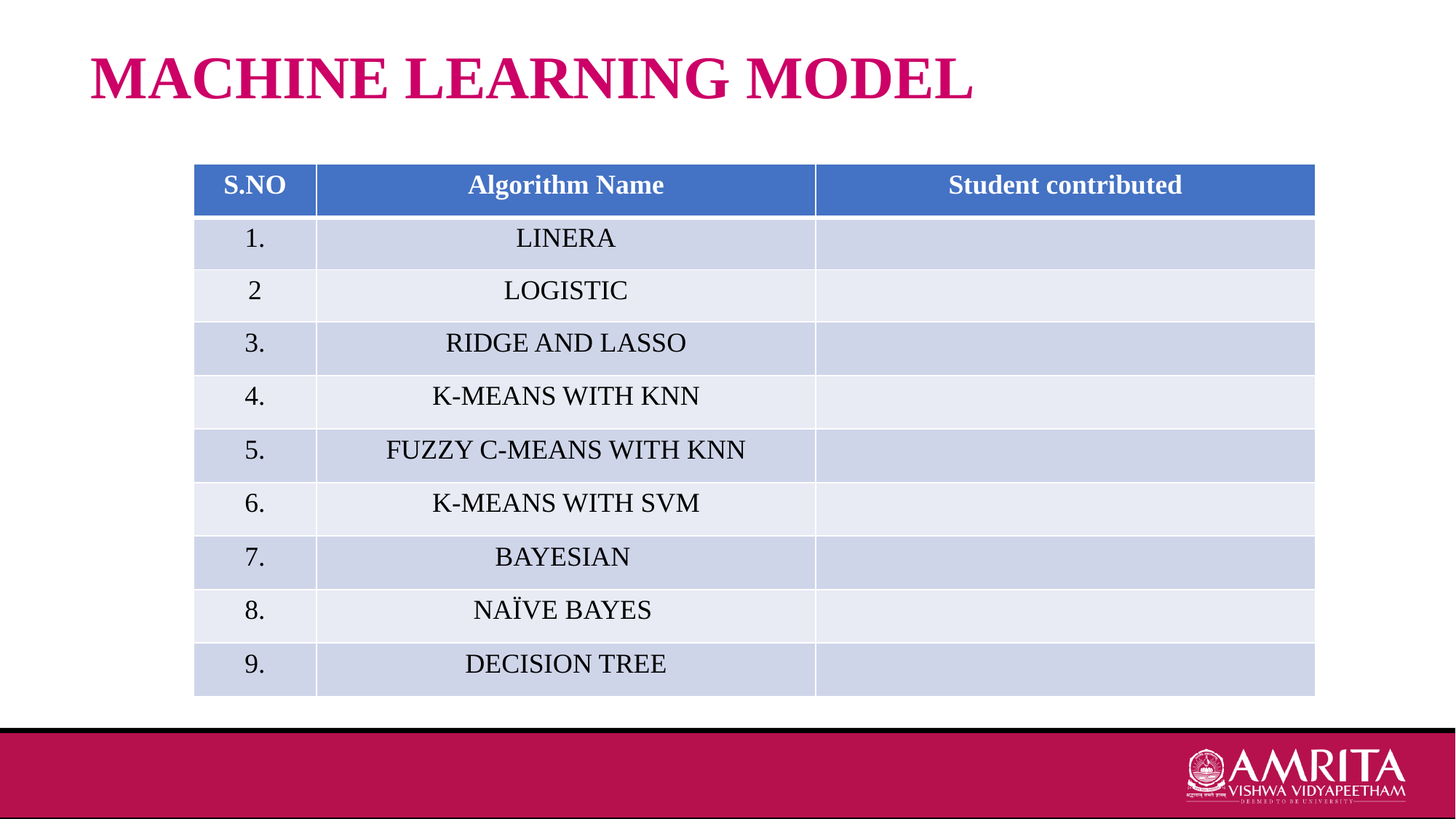

# MACHINE LEARNING MODEL
| S.NO | Algorithm Name | Student contributed |
| --- | --- | --- |
| 1. | LINERA |  |
| 2 | LOGISTIC |  |
| 3. | RIDGE AND LASSO |  |
| 4. | K-MEANS WITH KNN |  |
| 5. | FUZZY C-MEANS WITH KNN |  |
| 6. | K-MEANS WITH SVM |  |
| 7. | BAYESIAN |  |
| 8. | NAÏVE BAYES |  |
| 9. | DECISION TREE |  |